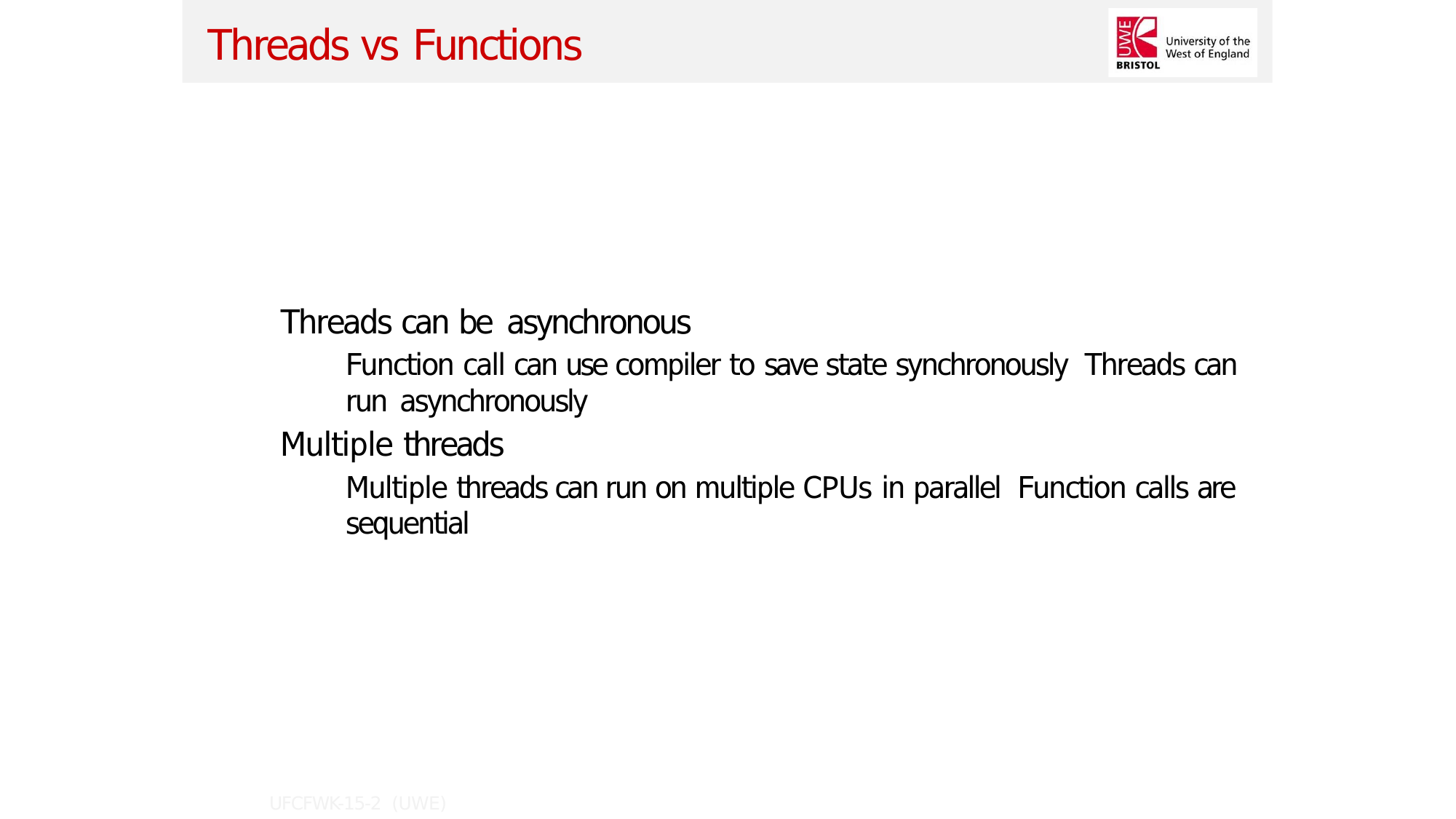

Threads vs Functions
Threads can be asynchronous
Function call can use compiler to save state synchronously  Threads can run asynchronously
Multiple threads
Multiple threads can run on multiple CPUs in parallel  Function calls are sequential

UFCFWK-15-2 (UWE)